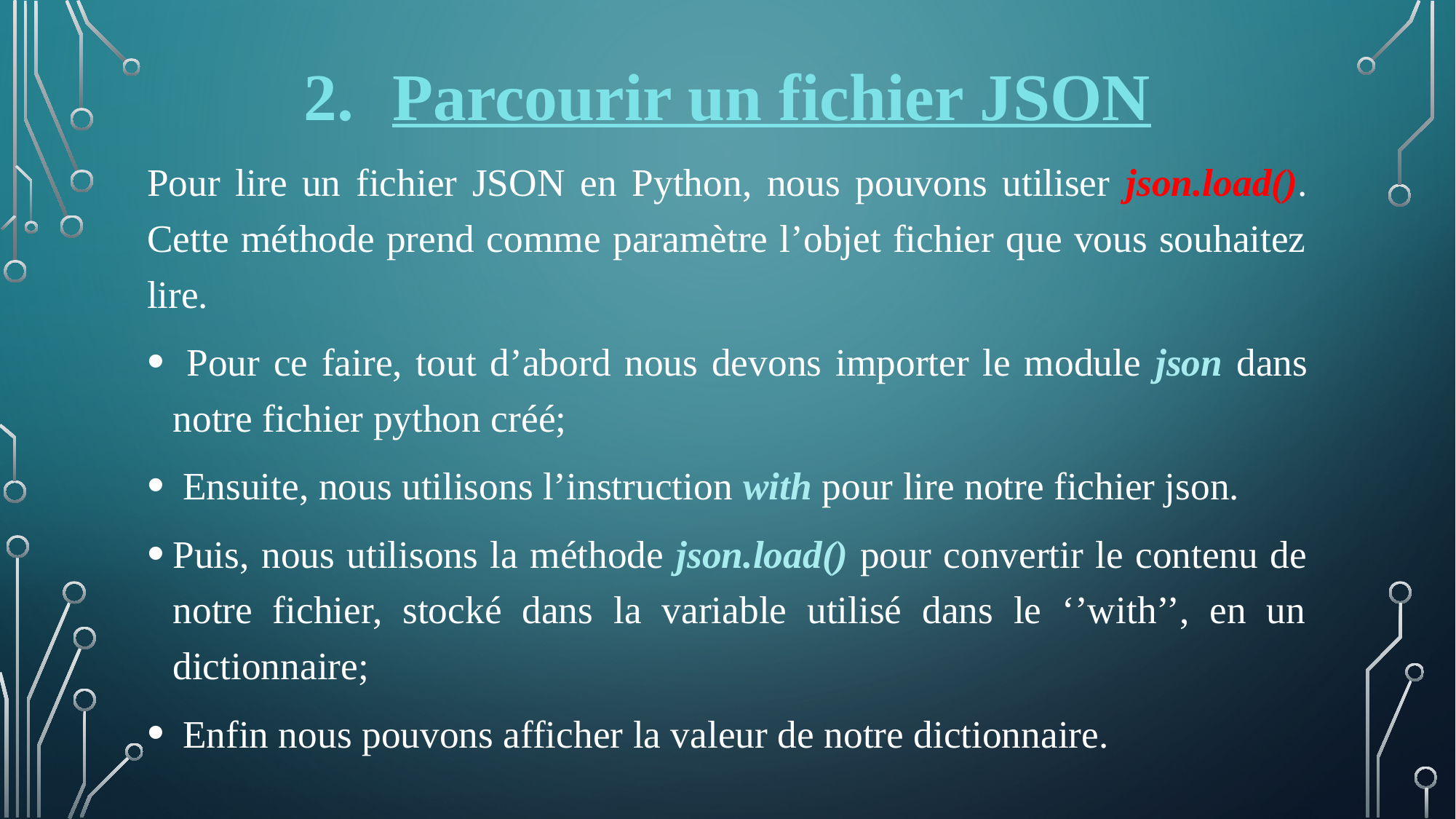

# Parcourir un fichier JSON
Pour lire un fichier JSON en Python, nous pouvons utiliser json.load(). Cette méthode prend comme paramètre l’objet fichier que vous souhaitez lire.
 Pour ce faire, tout d’abord nous devons importer le module json dans notre fichier python créé;
 Ensuite, nous utilisons l’instruction with pour lire notre fichier json.
Puis, nous utilisons la méthode json.load() pour convertir le contenu de notre fichier, stocké dans la variable utilisé dans le ‘’with’’, en un dictionnaire;
 Enfin nous pouvons afficher la valeur de notre dictionnaire.